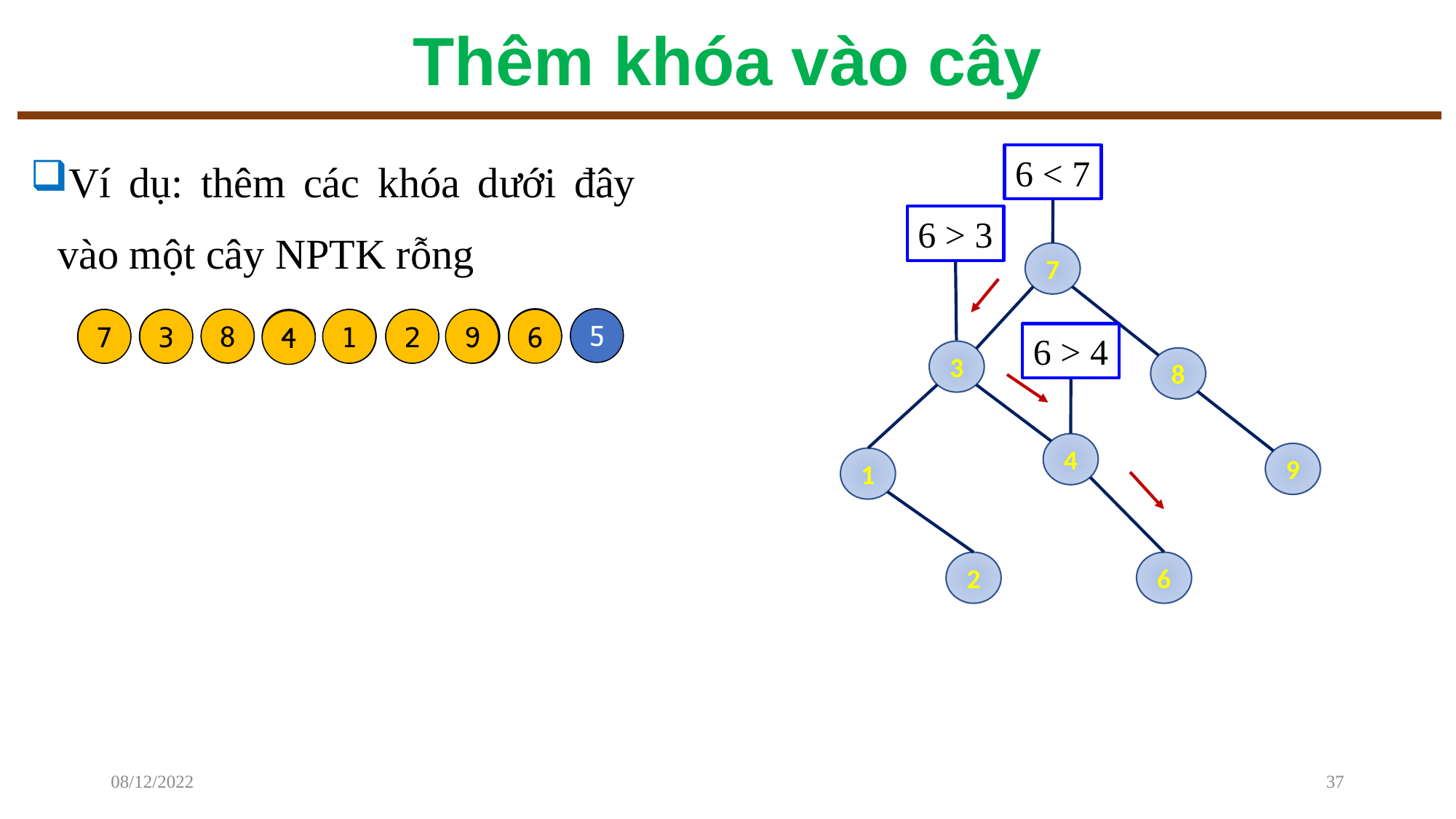

# Thêm khóa vào cây
Ví dụ: thêm các khóa dưới đây vào một cây NPTK rỗng
6 < 7
6 > 3
7
6
5
8
2
9
4
1
8
3
7
9
2
6
3
1
7
4
6 > 4
3
8
4
9
1
2
6
08/12/2022
37